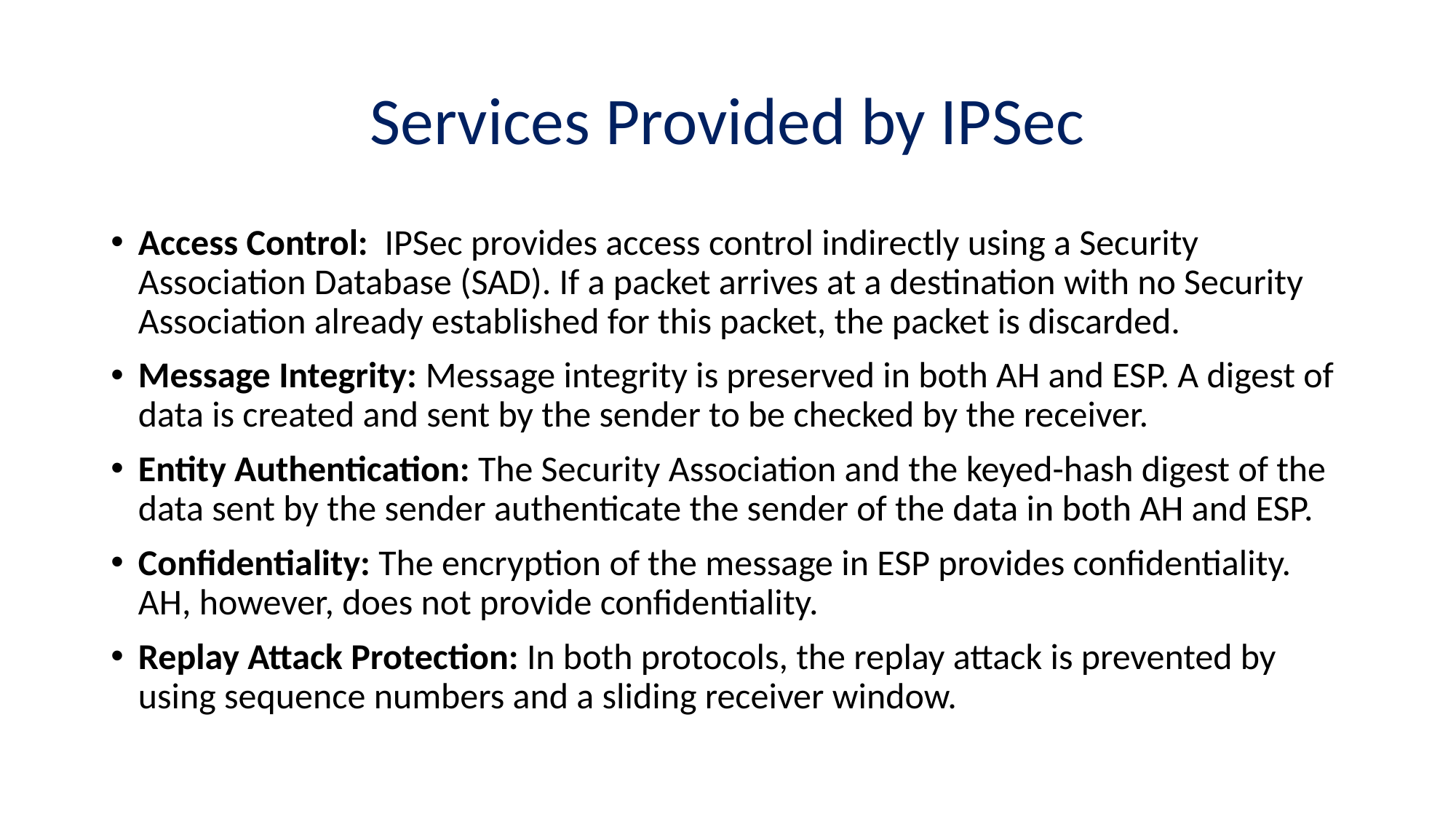

# Services Provided by IPSec
Access Control:  IPSec provides access control indirectly using a Security Association Database (SAD). If a packet arrives at a destination with no Security Association already established for this packet, the packet is discarded.
Message Integrity: Message integrity is preserved in both AH and ESP. A digest of data is created and sent by the sender to be checked by the receiver.
Entity Authentication: The Security Association and the keyed-hash digest of the data sent by the sender authenticate the sender of the data in both AH and ESP.
Confidentiality: The encryption of the message in ESP provides confidentiality. AH, however, does not provide confidentiality.
Replay Attack Protection: In both protocols, the replay attack is prevented by using sequence numbers and a sliding receiver window.